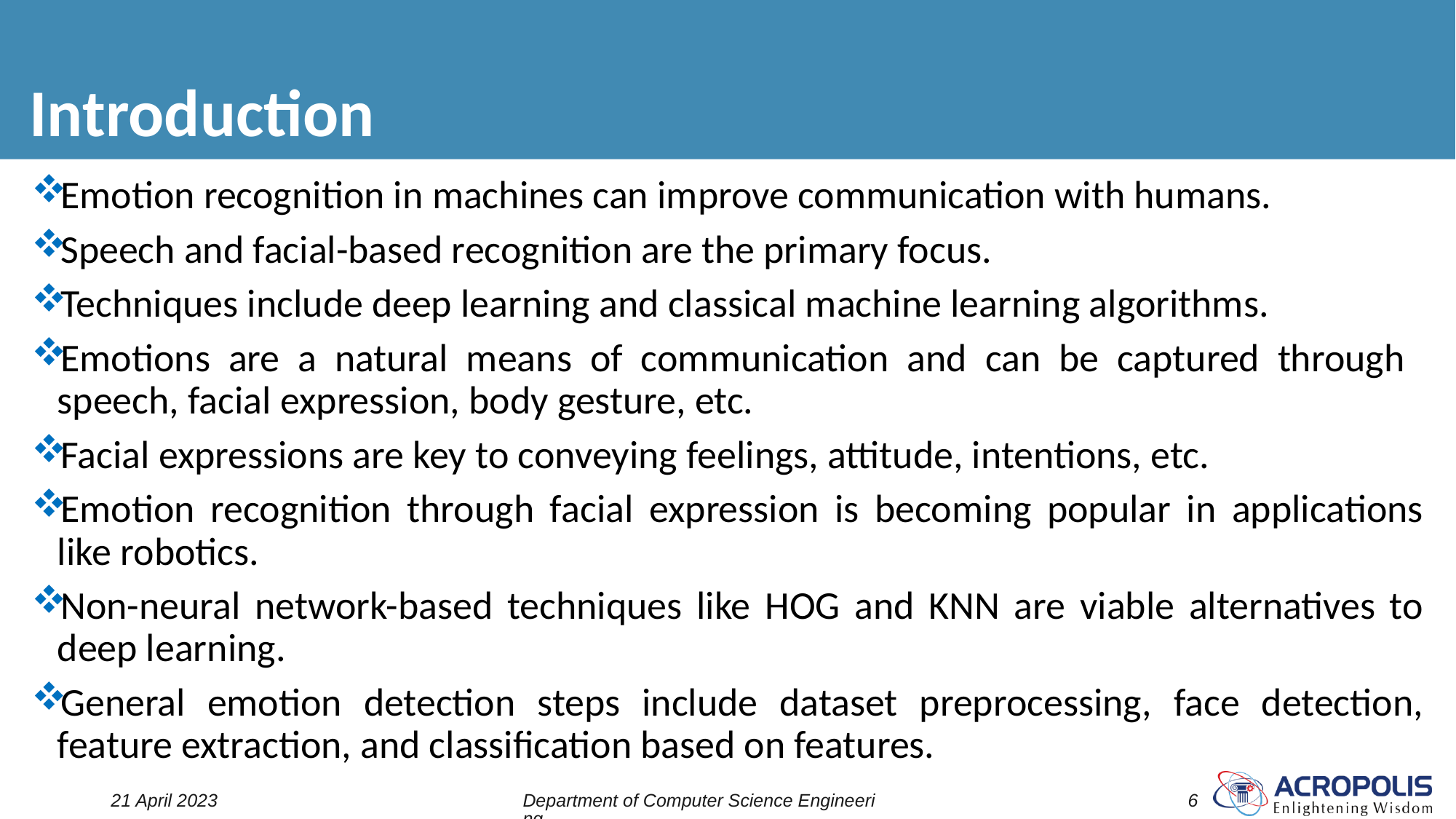

# Introduction
Emotion recognition in machines can improve communication with humans.
Speech and facial-based recognition are the primary focus.
Techniques include deep learning and classical machine learning algorithms.
Emotions are a natural means of communication and can be captured through  speech, facial expression, body gesture, etc.
Facial expressions are key to conveying feelings, attitude, intentions, etc.
Emotion recognition through facial expression is becoming popular in applications like robotics.
Non-neural network-based techniques like HOG and KNN are viable alternatives to deep learning.
General emotion detection steps include dataset preprocessing, face detection, feature extraction, and classification based on features.
21 April 2023
Department of Computer Science Engineering
6